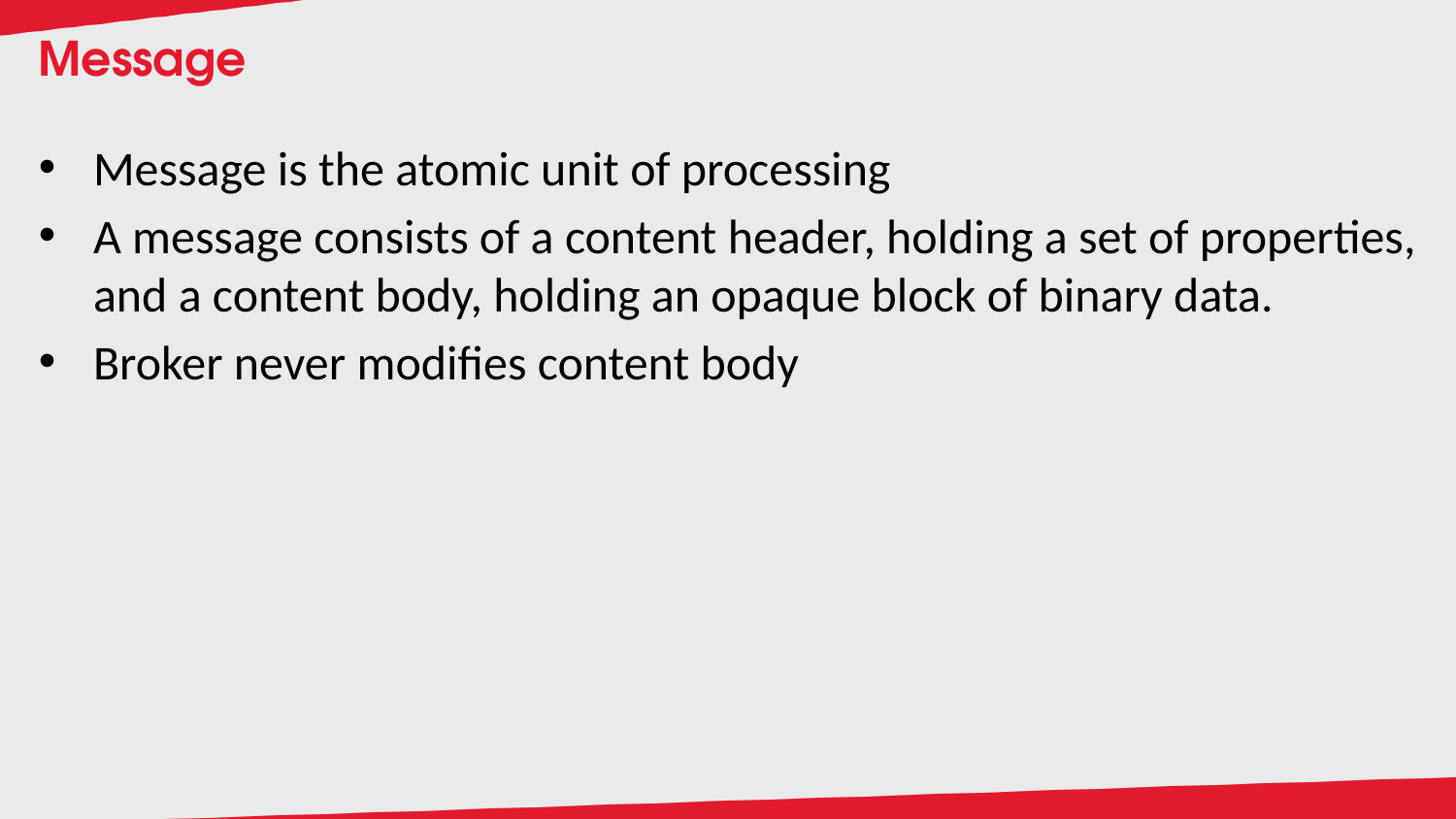

# Message
Message is the atomic unit of processing
A message consists of a content header, holding a set of properties, and a content body, holding an opaque block of binary data.
Broker never modifies content body